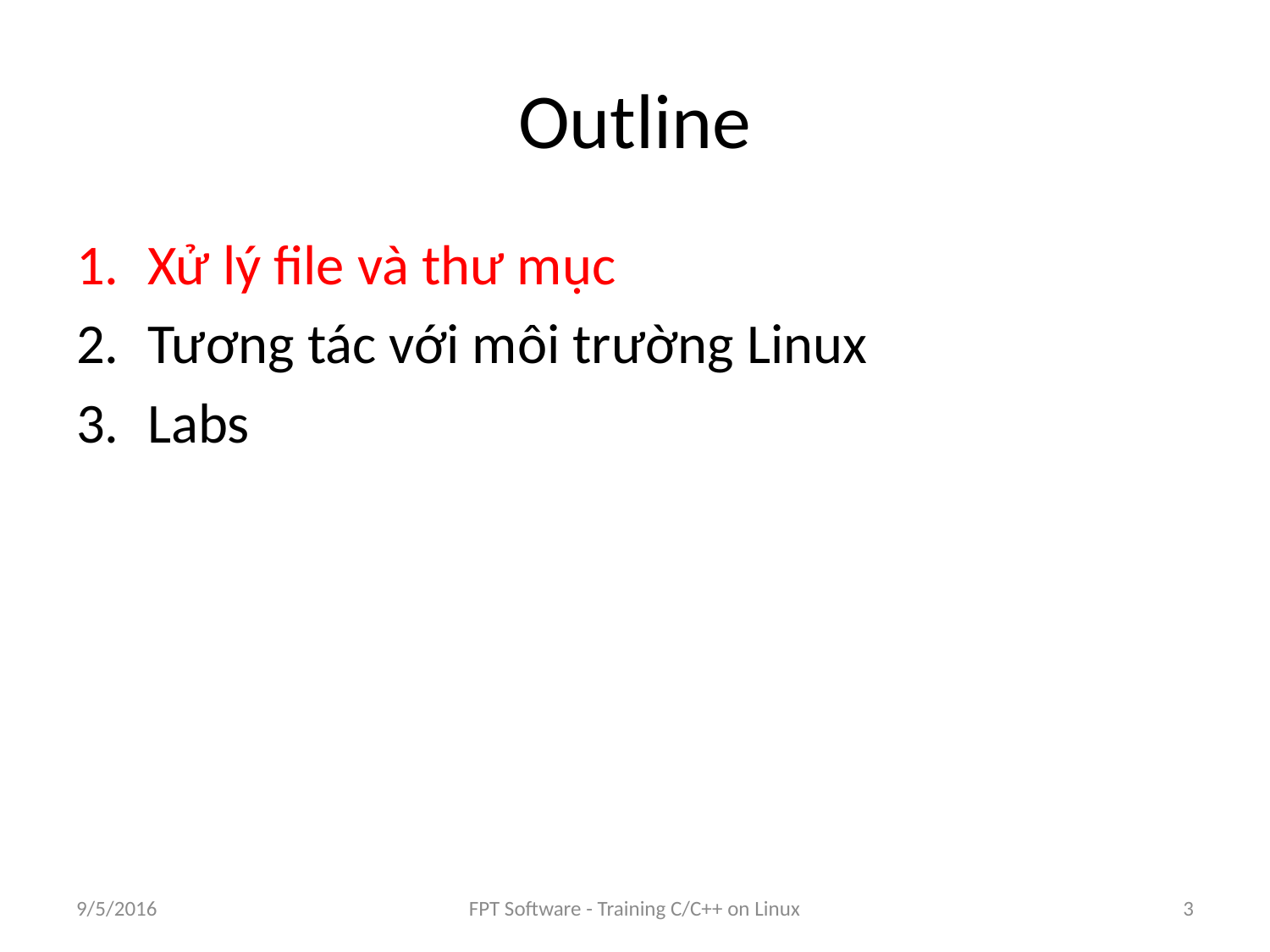

# Outline
Xử lý file và thư mục
Tương tác với môi trường Linux
Labs

9/5/2016
FPT Software - Training C/C++ on Linux
3